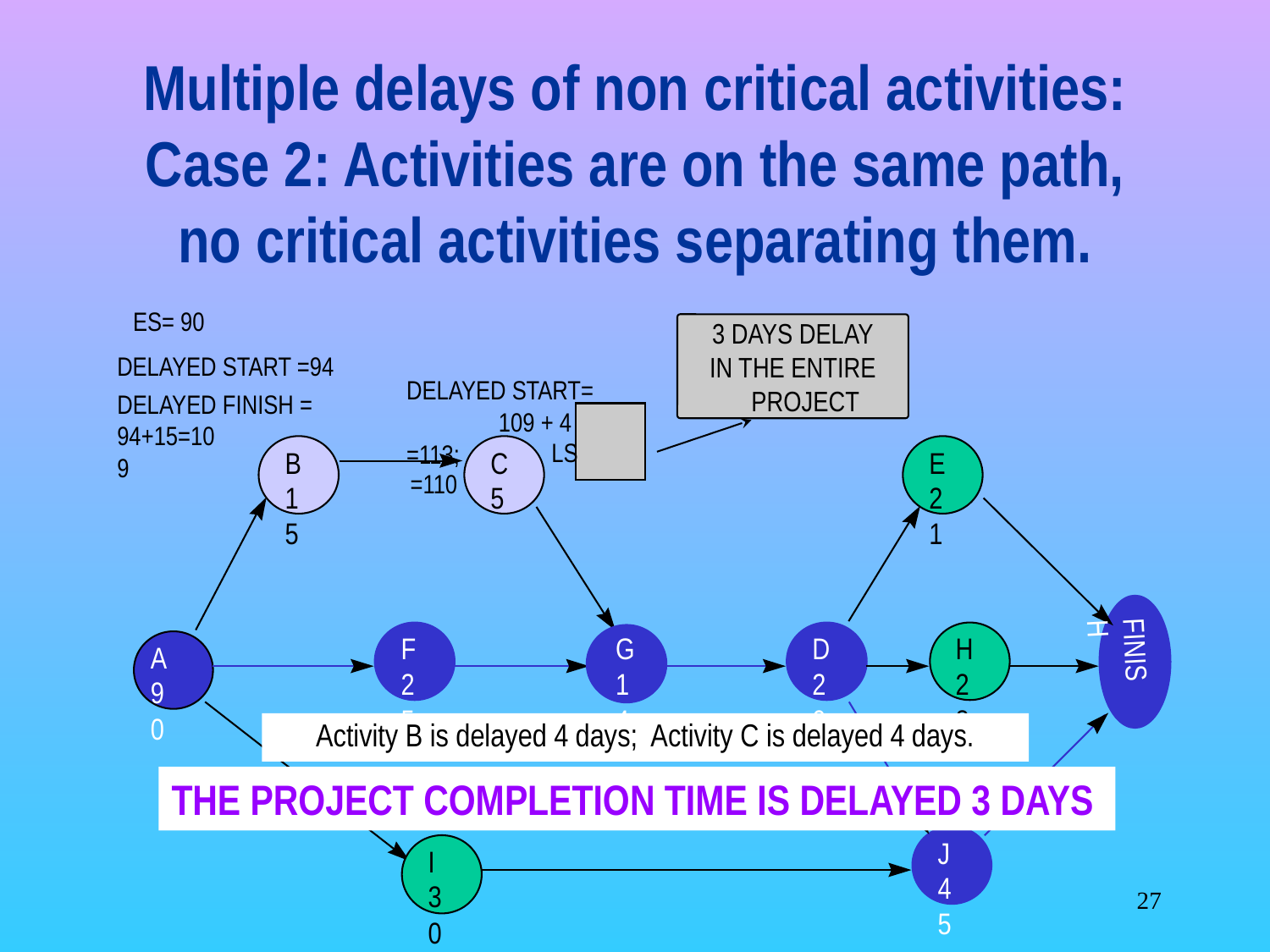

# Multiple delays of non critical activities: Case 2: Activities are on the same path, no critical activities separating them.
ES= 90
3 DAYS DELAY
IN THE ENTIRE
    PROJECT
DELAYED START =94
DELAYED START=
DELAYED FINISH =
               109 + 4  =113;

94+15=109
                       LS =110

B
C
E

15
5
21

F
G
D
H

A
FINISH

25

14

20

28

90

Activity B is delayed 4 days;  Activity C is delayed 4 days.
THE PROJECT COMPLETION TIME IS DELAYED 3 DAYS

J

I

45
27
30